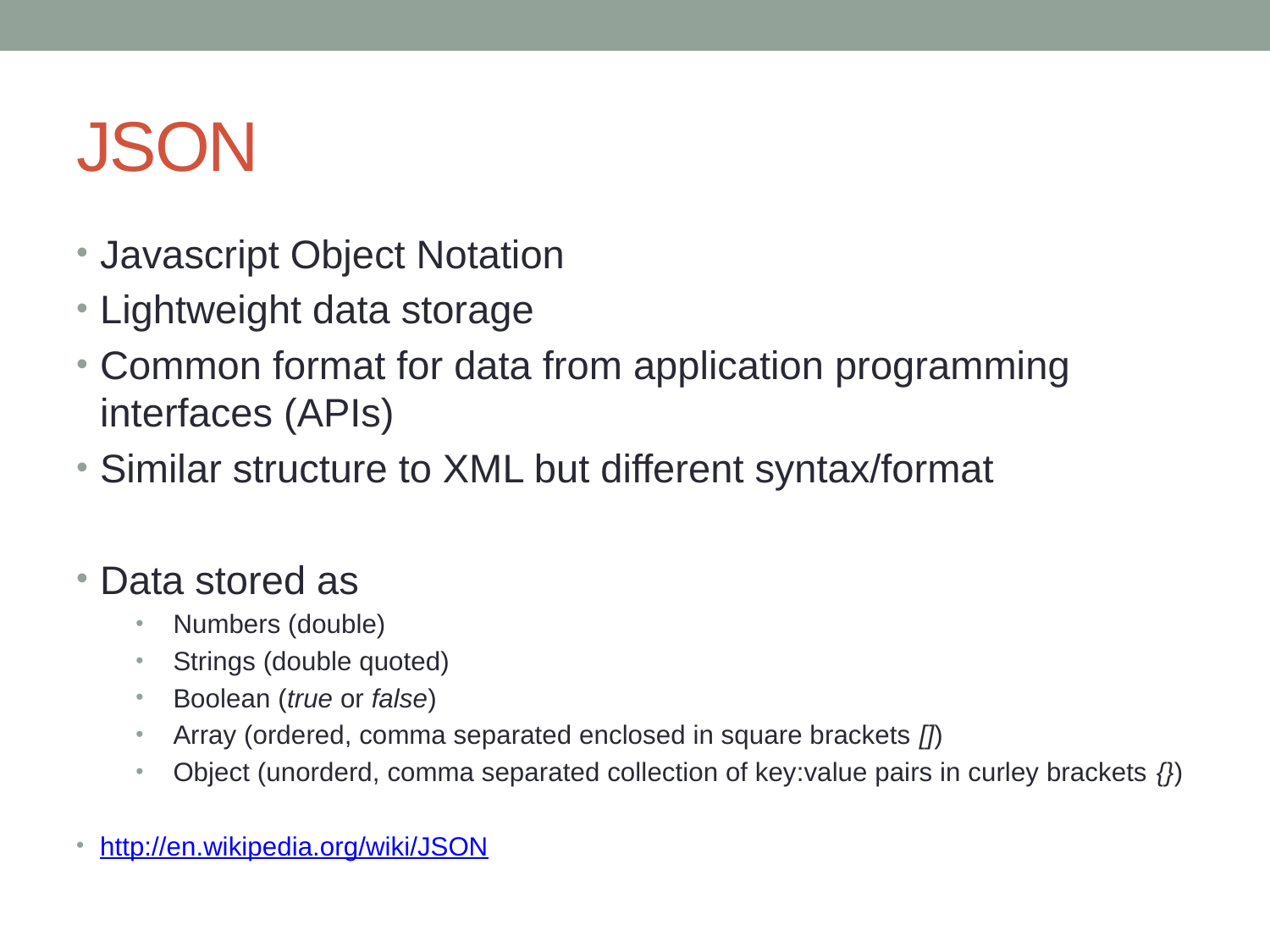

# JSON
Javascript Object Notation
Lightweight data storage
Common format for data from application programming interfaces (APIs)
Similar structure to XML but different syntax/format

Data stored as
Numbers (double)
Strings (double quoted)
Boolean (true or false)
Array (ordered, comma separated enclosed in square brackets [])
Object (unorderd, comma separated collection of key:value pairs in curley brackets {})

http://en.wikipedia.org/wiki/JSON